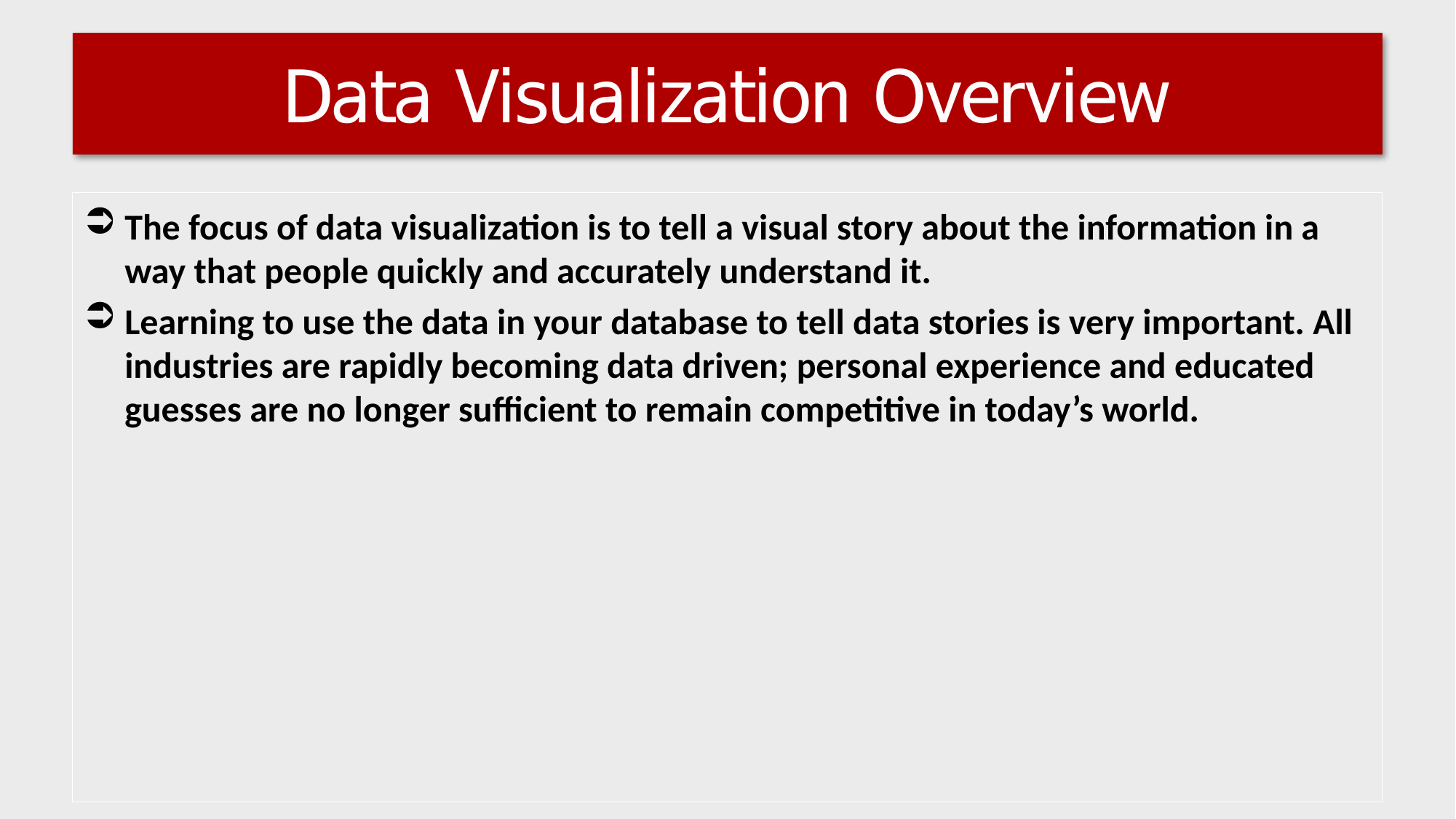

# Data Visualization Overview
The focus of data visualization is to tell a visual story about the information in a way that people quickly and accurately understand it.
Learning to use the data in your database to tell data stories is very important. All industries are rapidly becoming data driven; personal experience and educated guesses are no longer sufficient to remain competitive in today’s world.